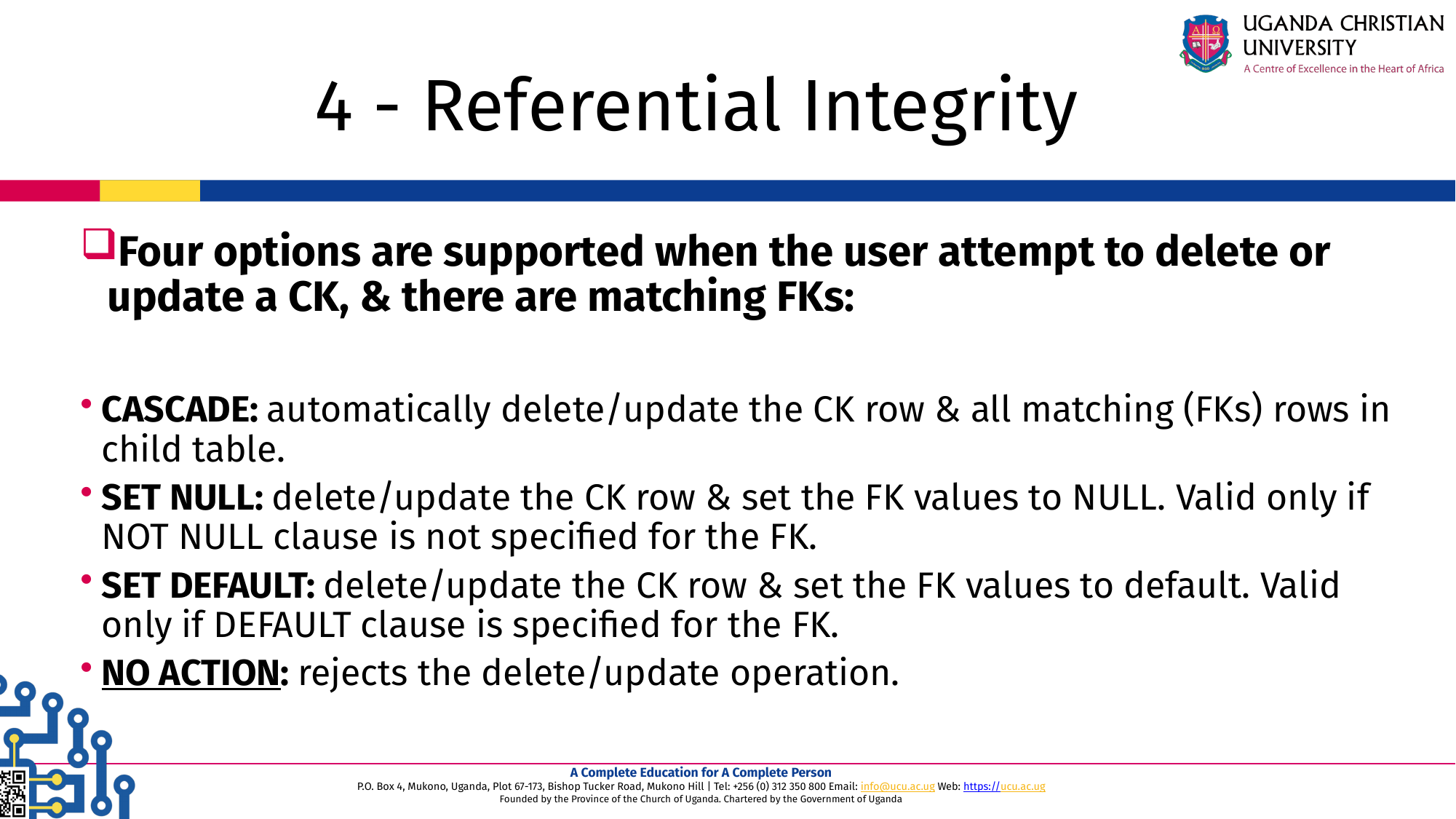

4 - Referential Integrity
Four options are supported when the user attempt to delete or update a CK, & there are matching FKs:

CASCADE: automatically delete/update the CK row & all matching (FKs) rows in child table.
SET NULL: delete/update the CK row & set the FK values to NULL. Valid only if NOT NULL clause is not specified for the FK.
SET DEFAULT: delete/update the CK row & set the FK values to default. Valid only if DEFAULT clause is specified for the FK.
NO ACTION: rejects the delete/update operation.

16